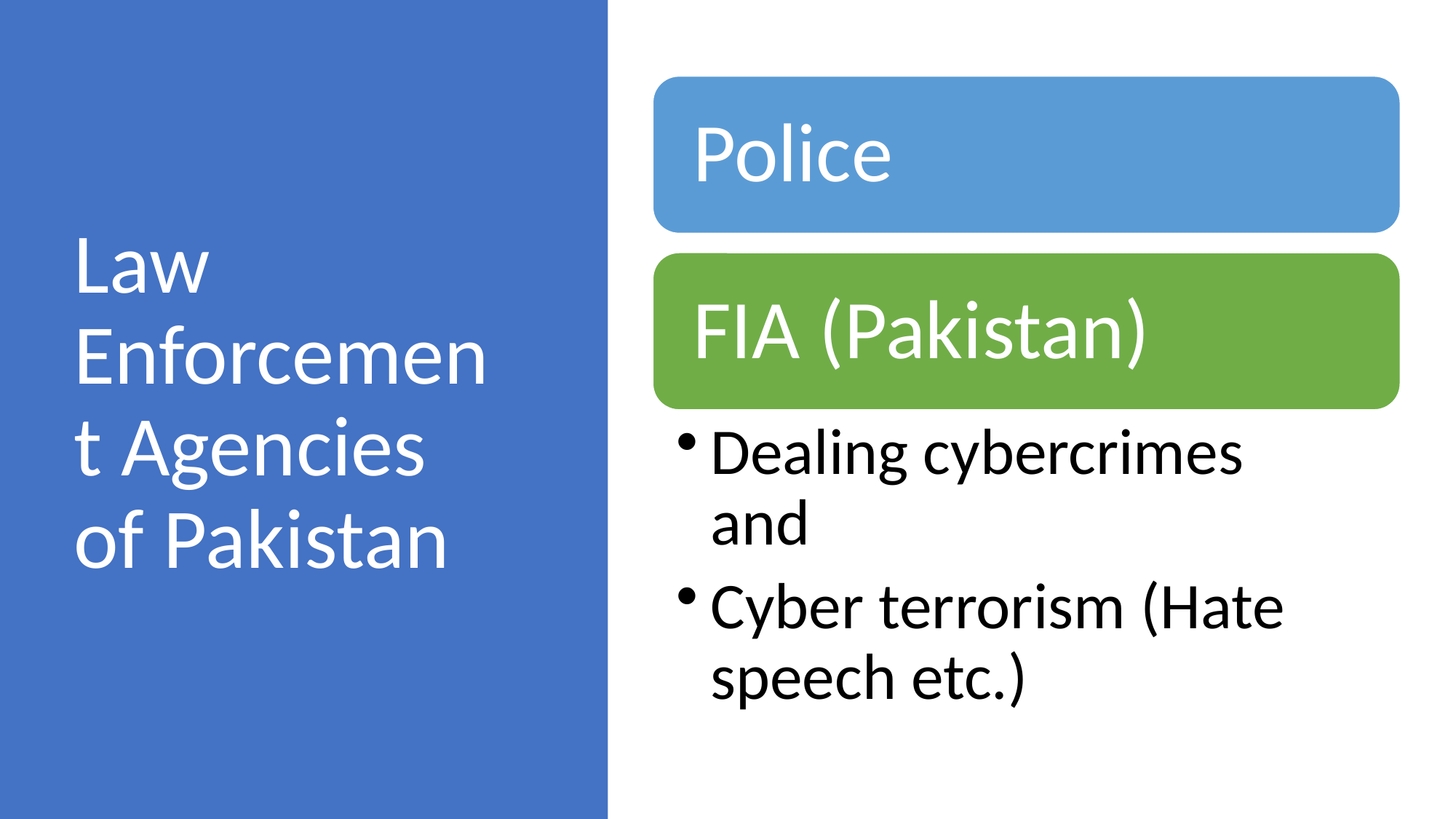

# Law Enforcement Agencies of Pakistan
Police
FIA (Pakistan)
Dealing cybercrimes and
Cyber terrorism (Hate speech etc.)